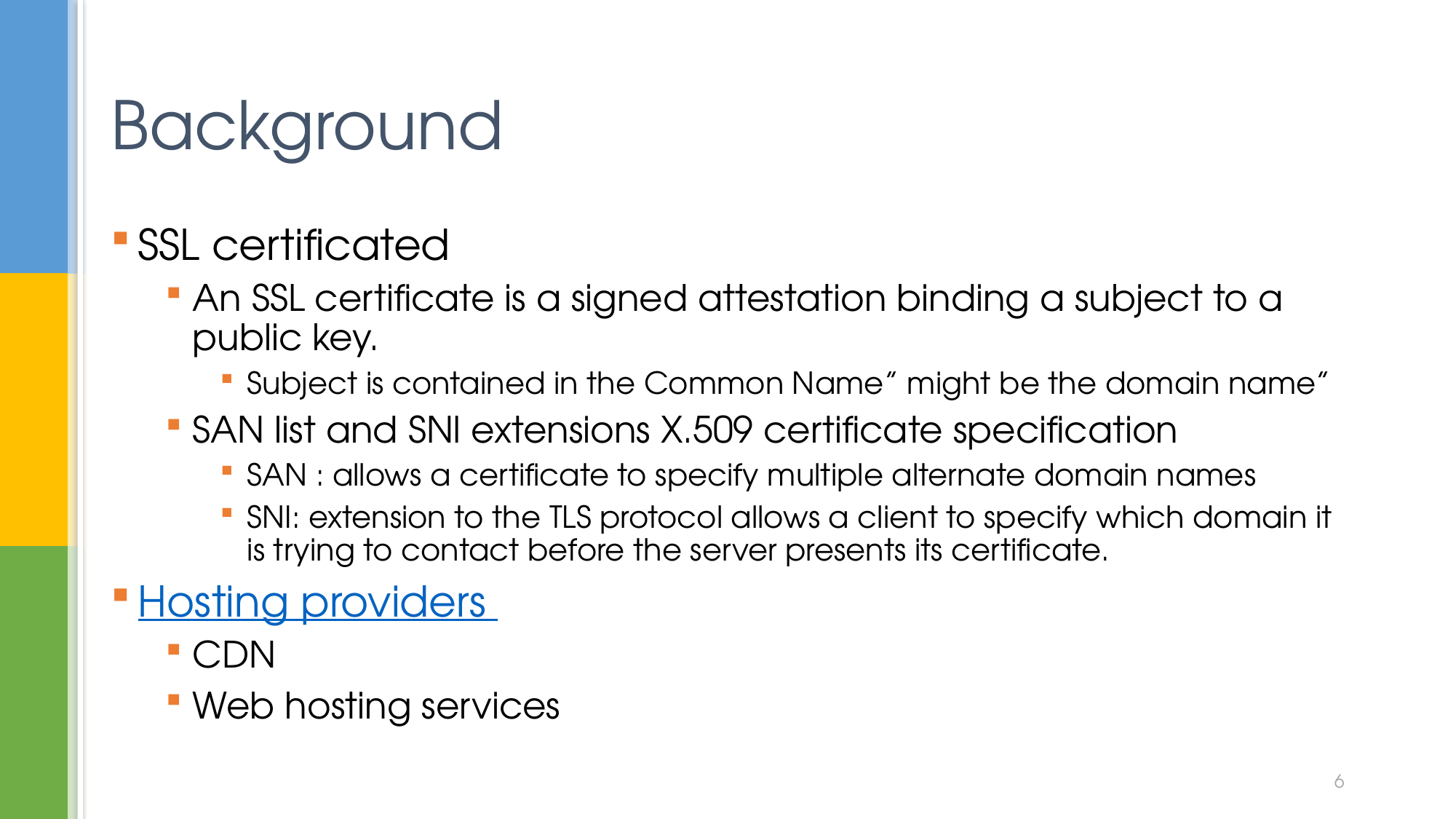

# Background
SSL certificated
An SSL certificate is a signed attestation binding a subject to a public key.
Subject is contained in the Common Name” might be the domain name”
SAN list and SNI extensions X.509 certificate specification
SAN : allows a certificate to specify multiple alternate domain names
SNI: extension to the TLS protocol allows a client to specify which domain it is trying to contact before the server presents its certificate.
Hosting providers
CDN
Web hosting services

6